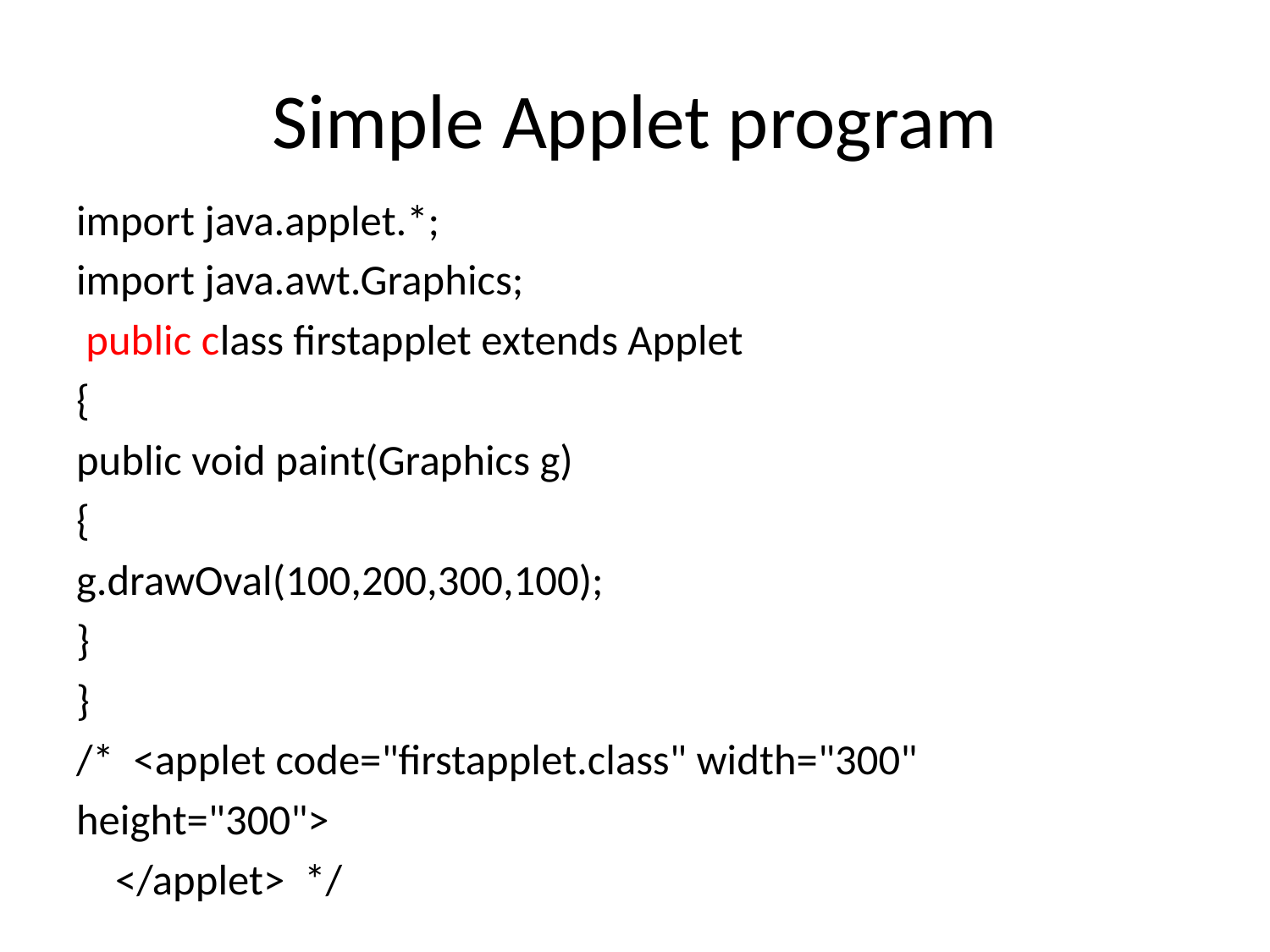

# Simple Applet program
import java.applet.*;
import java.awt.Graphics;
 public class firstapplet extends Applet
{
public void paint(Graphics g)
{
g.drawOval(100,200,300,100);
}
}
/*  <applet code="firstapplet.class" width="300"
height="300">
    </applet>  */